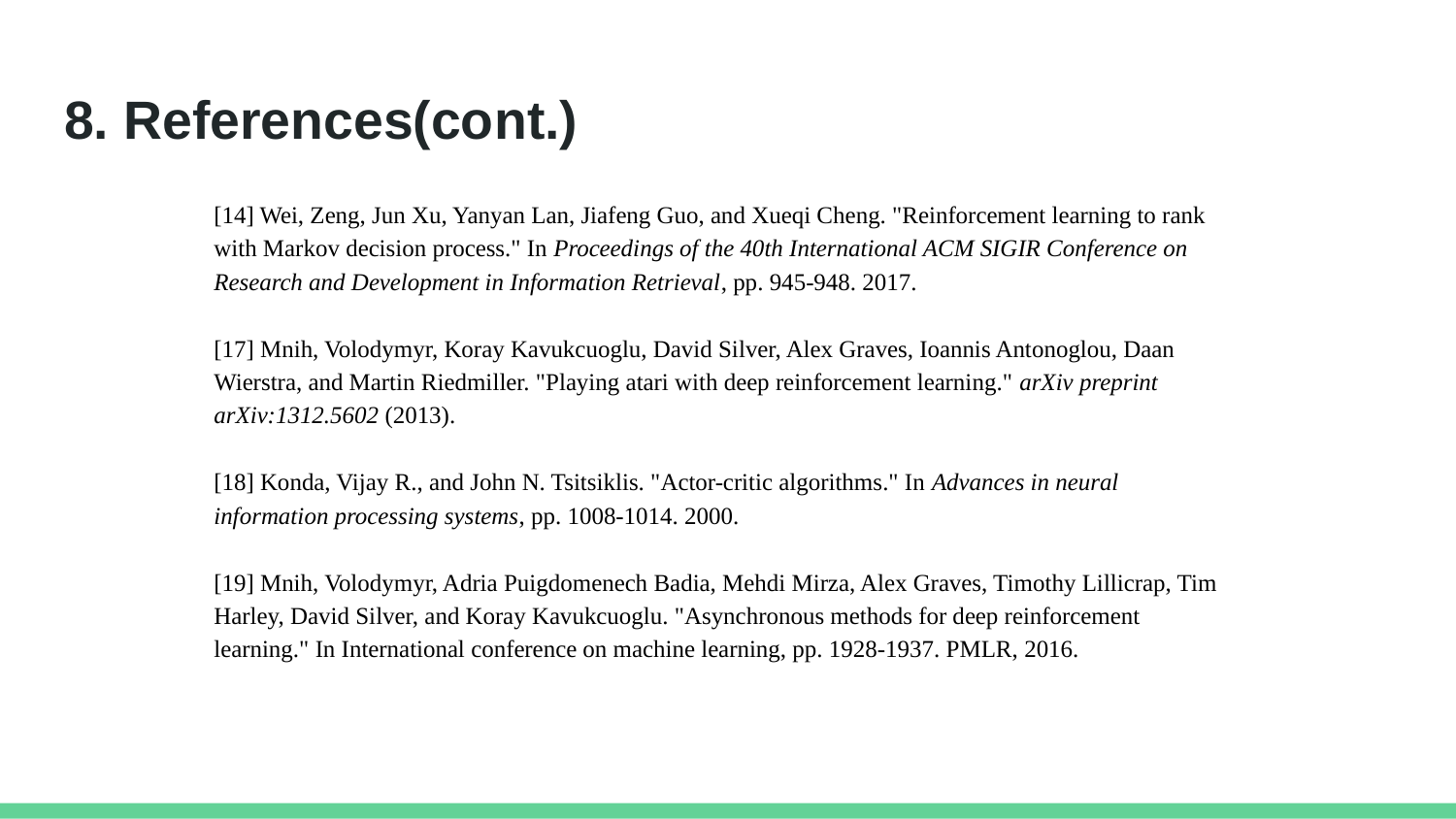

# 8. References(cont.)

[14] Wei, Zeng, Jun Xu, Yanyan Lan, Jiafeng Guo, and Xueqi Cheng. "Reinforcement learning to rank with Markov decision process." In Proceedings of the 40th International ACM SIGIR Conference on Research and Development in Information Retrieval, pp. 945-948. 2017.

[17] Mnih, Volodymyr, Koray Kavukcuoglu, David Silver, Alex Graves, Ioannis Antonoglou, Daan Wierstra, and Martin Riedmiller. "Playing atari with deep reinforcement learning." arXiv preprint arXiv:1312.5602 (2013).

[18] Konda, Vijay R., and John N. Tsitsiklis. "Actor-critic algorithms." In Advances in neural information processing systems, pp. 1008-1014. 2000.

[19] Mnih, Volodymyr, Adria Puigdomenech Badia, Mehdi Mirza, Alex Graves, Timothy Lillicrap, Tim Harley, David Silver, and Koray Kavukcuoglu. "Asynchronous methods for deep reinforcement learning." In International conference on machine learning, pp. 1928-1937. PMLR, 2016.